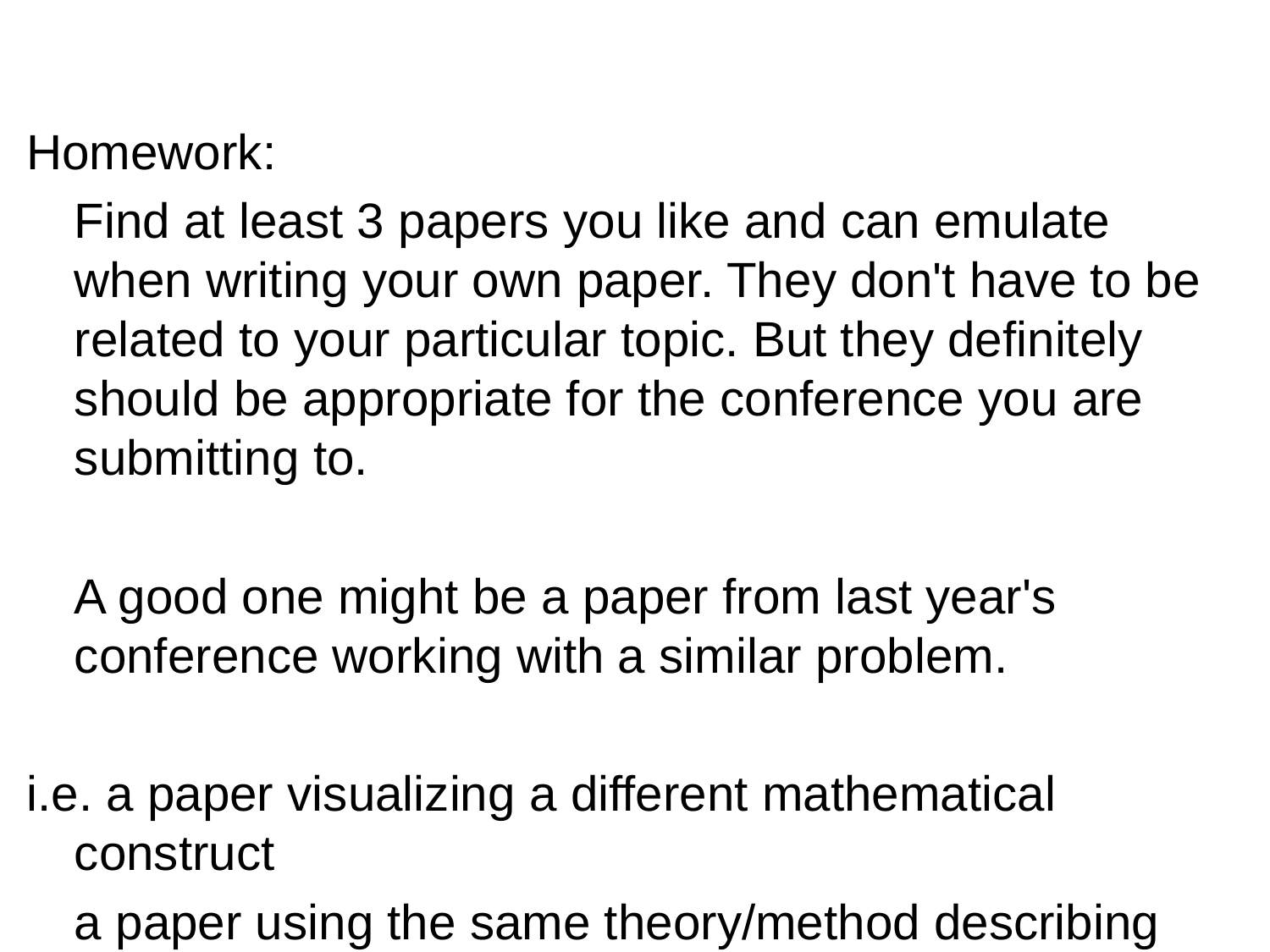

#
Homework:
	Find at least 3 papers you like and can emulate when writing your own paper. They don't have to be related to your particular topic. But they definitely should be appropriate for the conference you are submitting to.

	A good one might be a paper from last year's conference working with a similar problem.

i.e. a paper visualizing a different mathematical construct
	a paper using the same theory/method describing some other digital technology